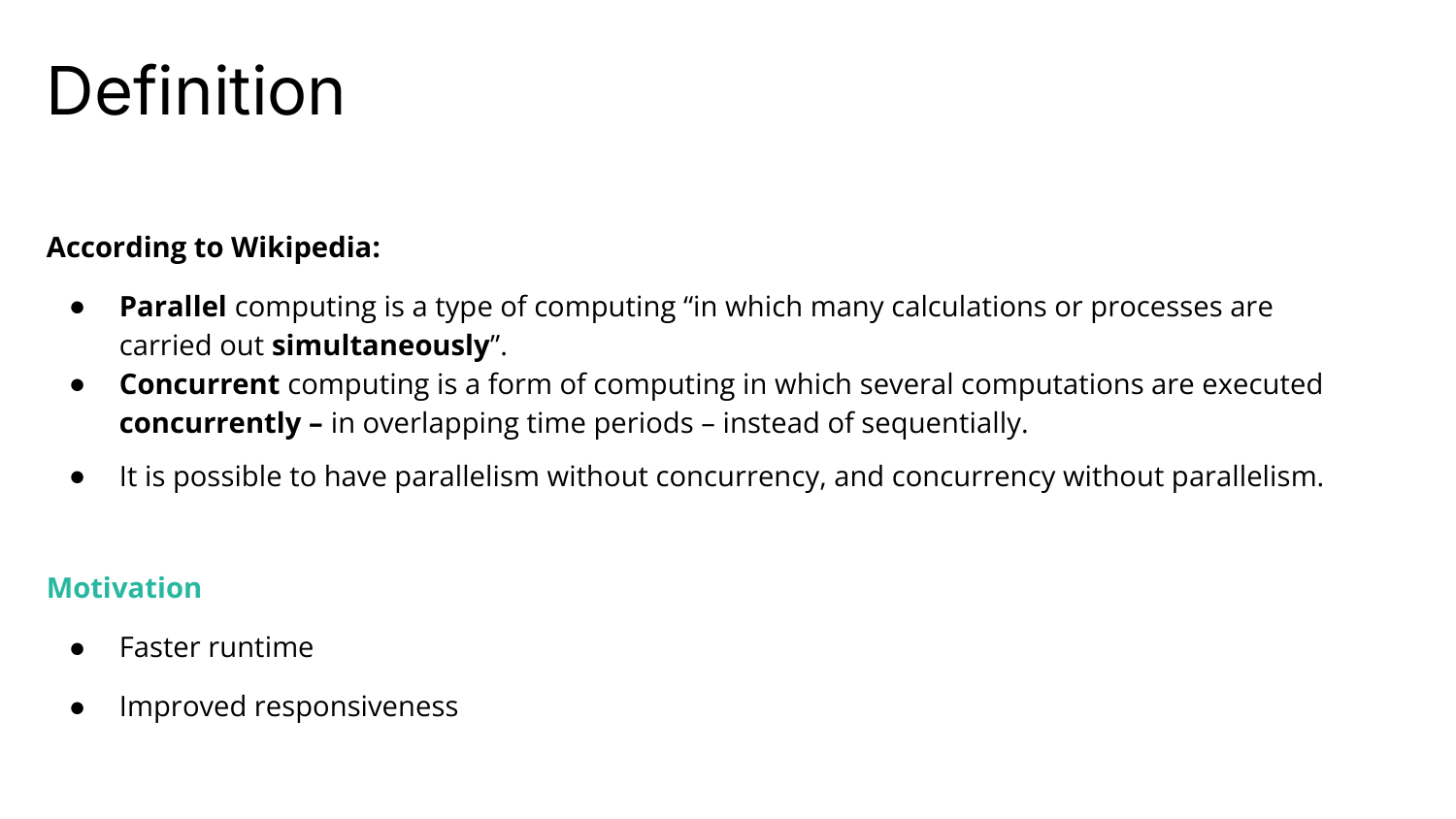

# Definition
According to Wikipedia:
Parallel computing is a type of computing “in which many calculations or processes are carried out simultaneously”.
Concurrent computing is a form of computing in which several computations are executed concurrently – in overlapping time periods – instead of sequentially.
It is possible to have parallelism without concurrency, and concurrency without parallelism.

Motivation
Faster runtime
Improved responsiveness